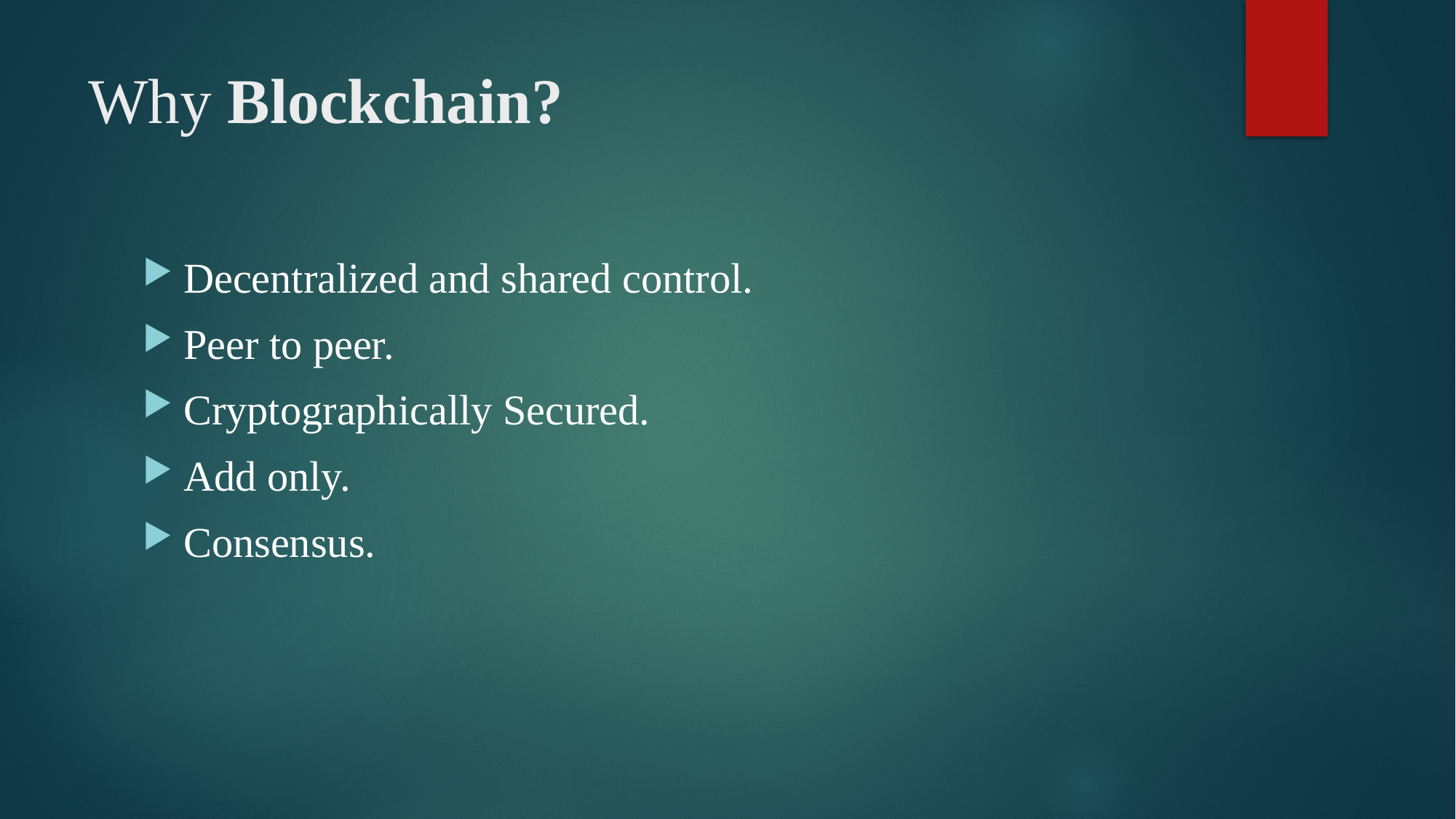

# Why Blockchain?
Decentralized and shared control.
Peer to peer.
Cryptographically Secured.
Add only.
Consensus.